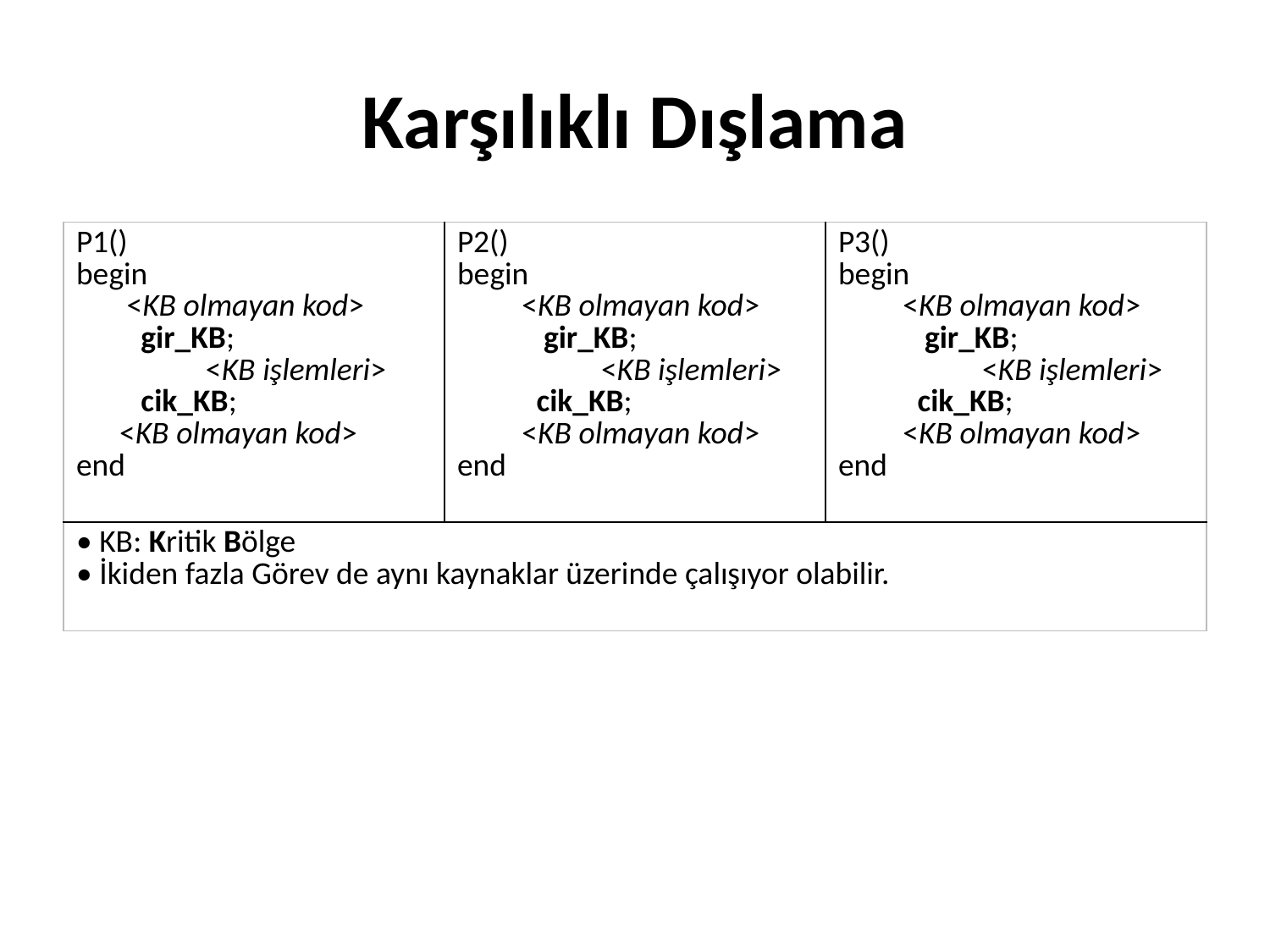

# Karşılıklı Dışlama
| P1() begin <KB olmayan kod> gir\_KB; <KB işlemleri> cik\_KB; <KB olmayan kod> end | P2() begin <KB olmayan kod> gir\_KB; <KB işlemleri> cik\_KB; <KB olmayan kod> end | P3() begin <KB olmayan kod> gir\_KB; <KB işlemleri> cik\_KB; <KB olmayan kod> end |
| --- | --- | --- |
| • KB: Kritik Bölge • İkiden fazla Görev de aynı kaynaklar üzerinde çalışıyor olabilir. |  |  |